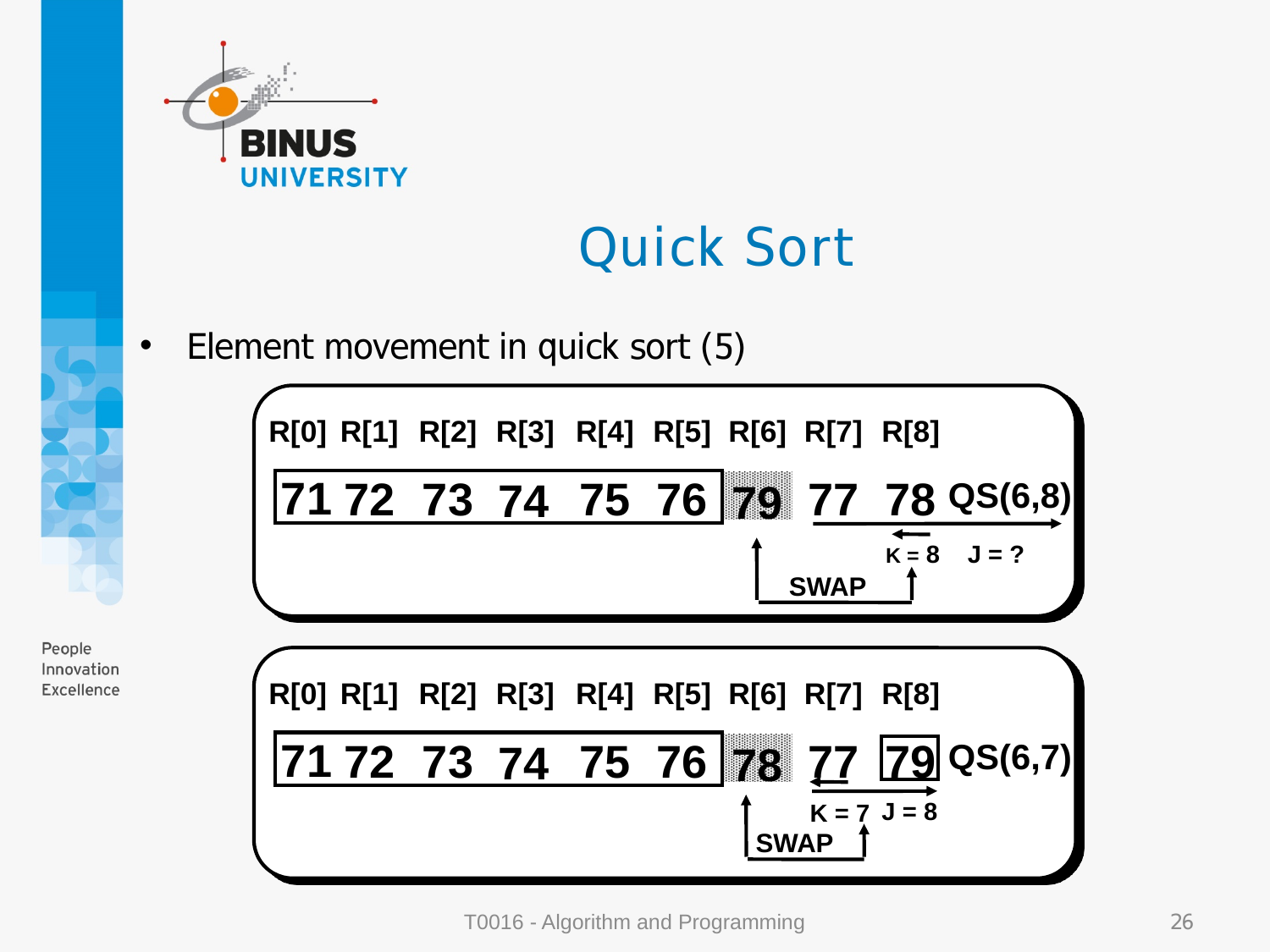

# Quick Sort
Element movement in quick sort (5)

R[0]
R[1]
R[2]
R[3]
R[4]
R[5]
R[6]
R[7]
R[8]
71
72
73
75
76
77
78

74
QS(6,8)
79

J = ?
K = 8

SWAP

R[0]
R[1]
R[2]
R[3]
R[4]
R[5]
R[6]
R[7]
R[8]
71
72
73
75
76
77
79

74
QS(6,7)
78

J = 8

K = 7
SWAP
T0016 - Algorithm and Programming
26